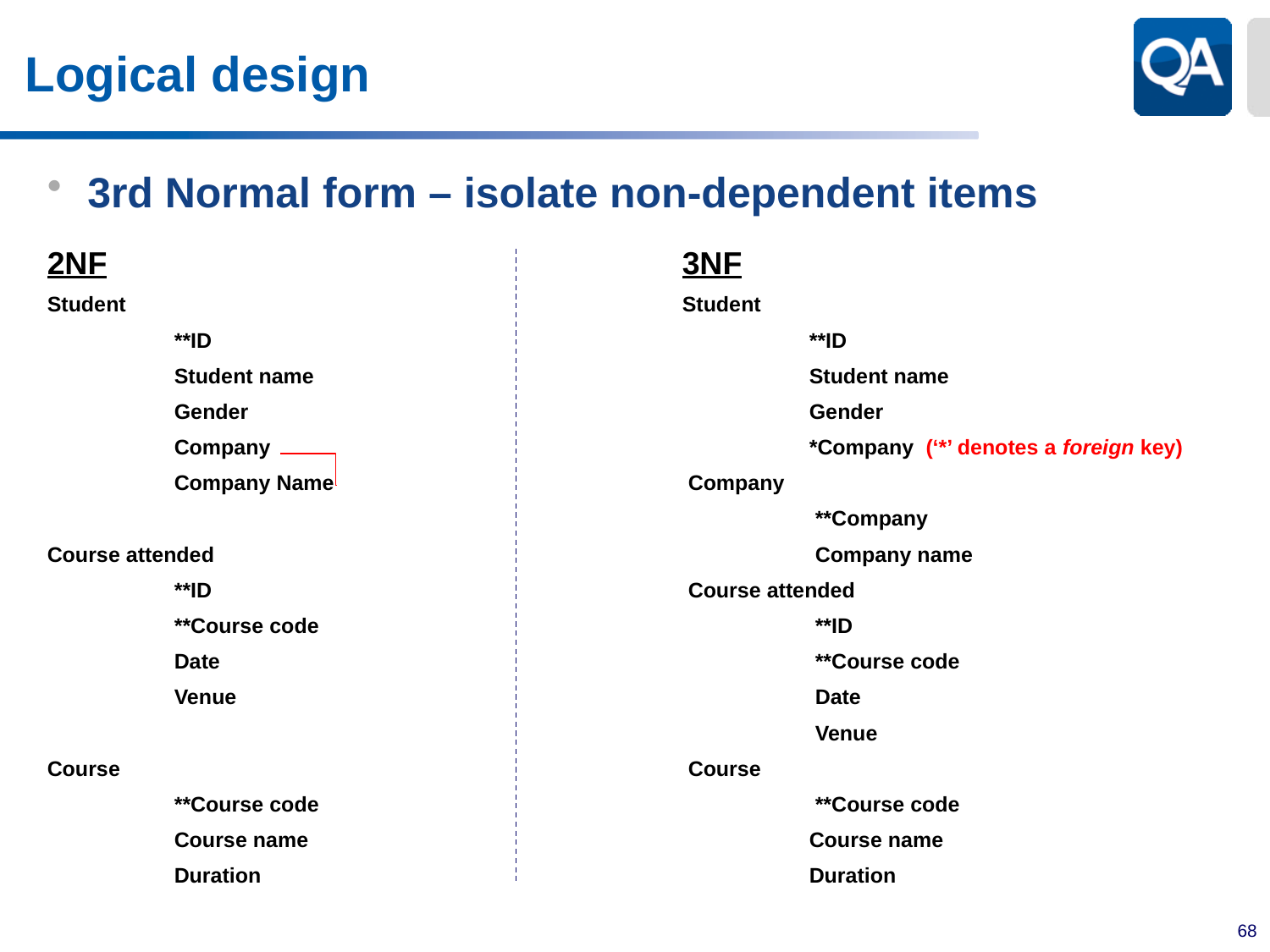

# Logical design
3rd Normal form – isolate non-dependent items
2NF					3NF
Student					Student
 	**ID					**ID
	Student name				Student name
	Gender					Gender
	Company					*Company  (‘*’ denotes a foreign key)
	Company Name			 Company
						 **Company
Course attended					 Company name
	**ID				 Course attended
	**Course code				 **ID
	Date					 **Course code
	Venue					 Date
						 Venue
Course					 Course
	**Course code				 **Course code
	Course name				Course name
	Duration					Duration